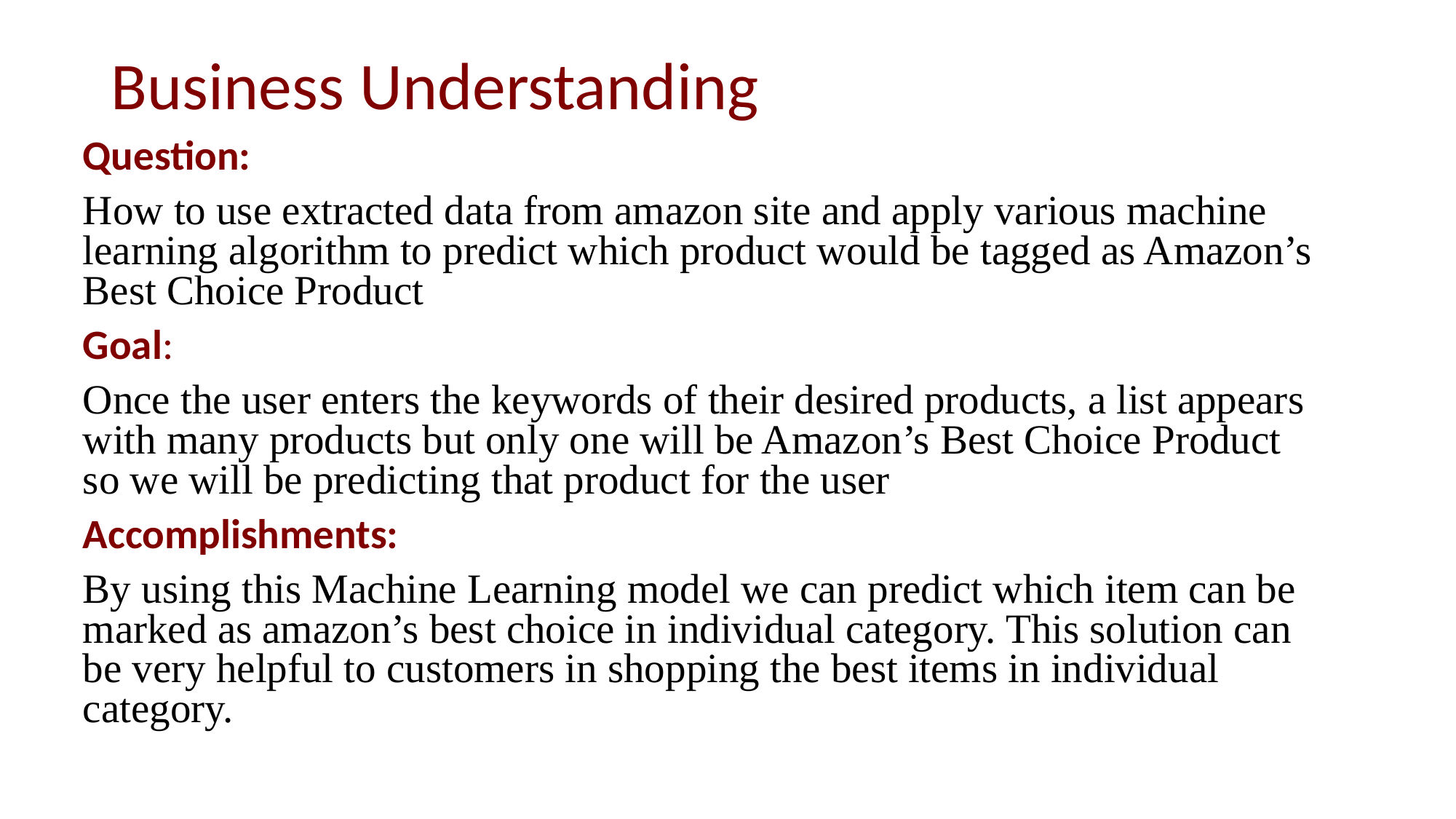

# Business Understanding
Question:
How to use extracted data from amazon site and apply various machine learning algorithm to predict which product would be tagged as Amazon’s Best Choice Product
Goal:
Once the user enters the keywords of their desired products, a list appears with many products but only one will be Amazon’s Best Choice Product so we will be predicting that product for the user
Accomplishments:
By using this Machine Learning model we can predict which item can be marked as amazon’s best choice in individual category. This solution can be very helpful to customers in shopping the best items in individual category.